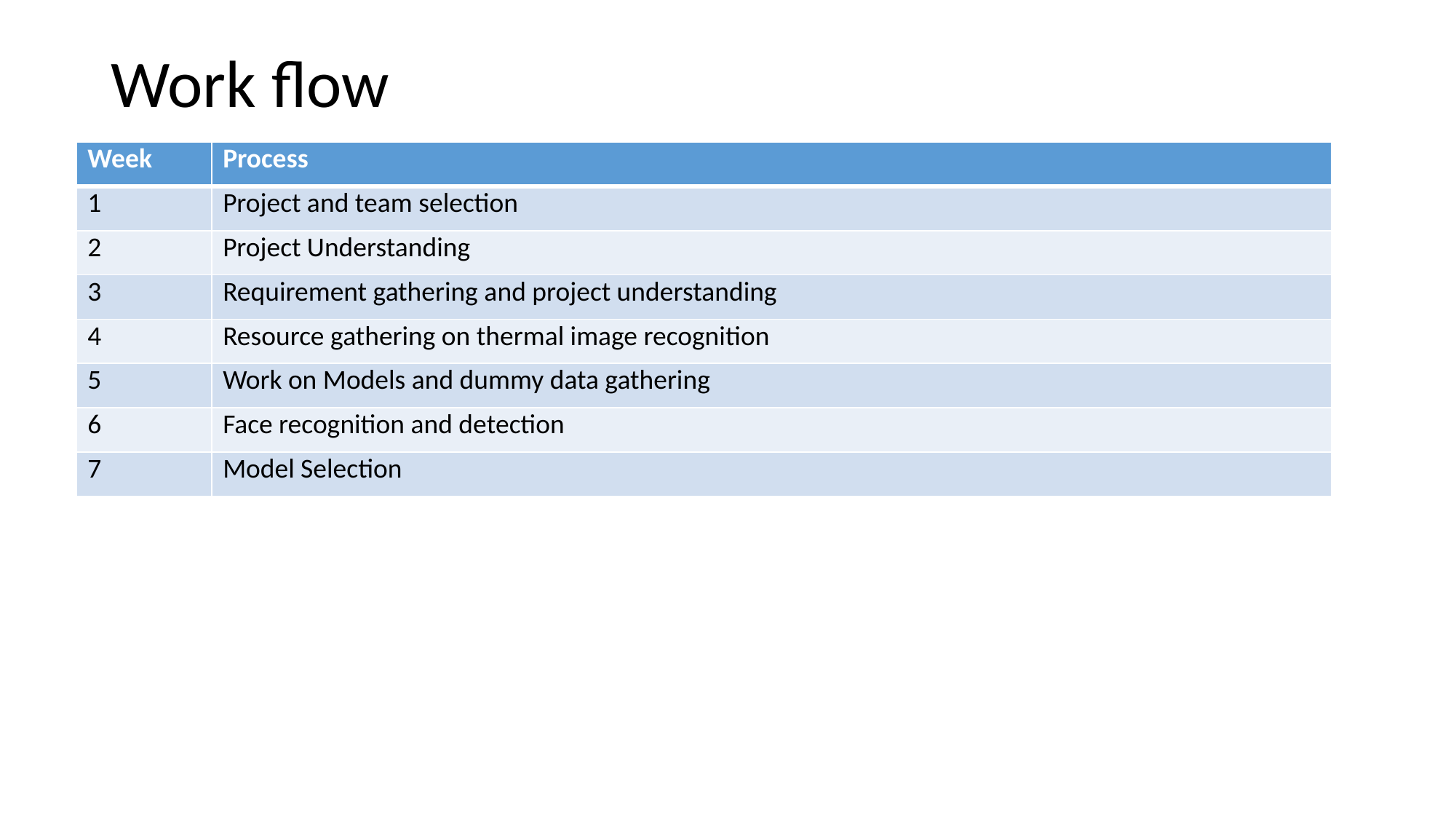

# Work flow
| Week | Process |
| --- | --- |
| 1 | Project and team selection |
| 2 | Project Understanding |
| 3 | Requirement gathering and project understanding |
| 4 | Resource gathering on thermal image recognition |
| 5 | Work on Models and dummy data gathering |
| 6 | Face recognition and detection |
| 7 | Model Selection |